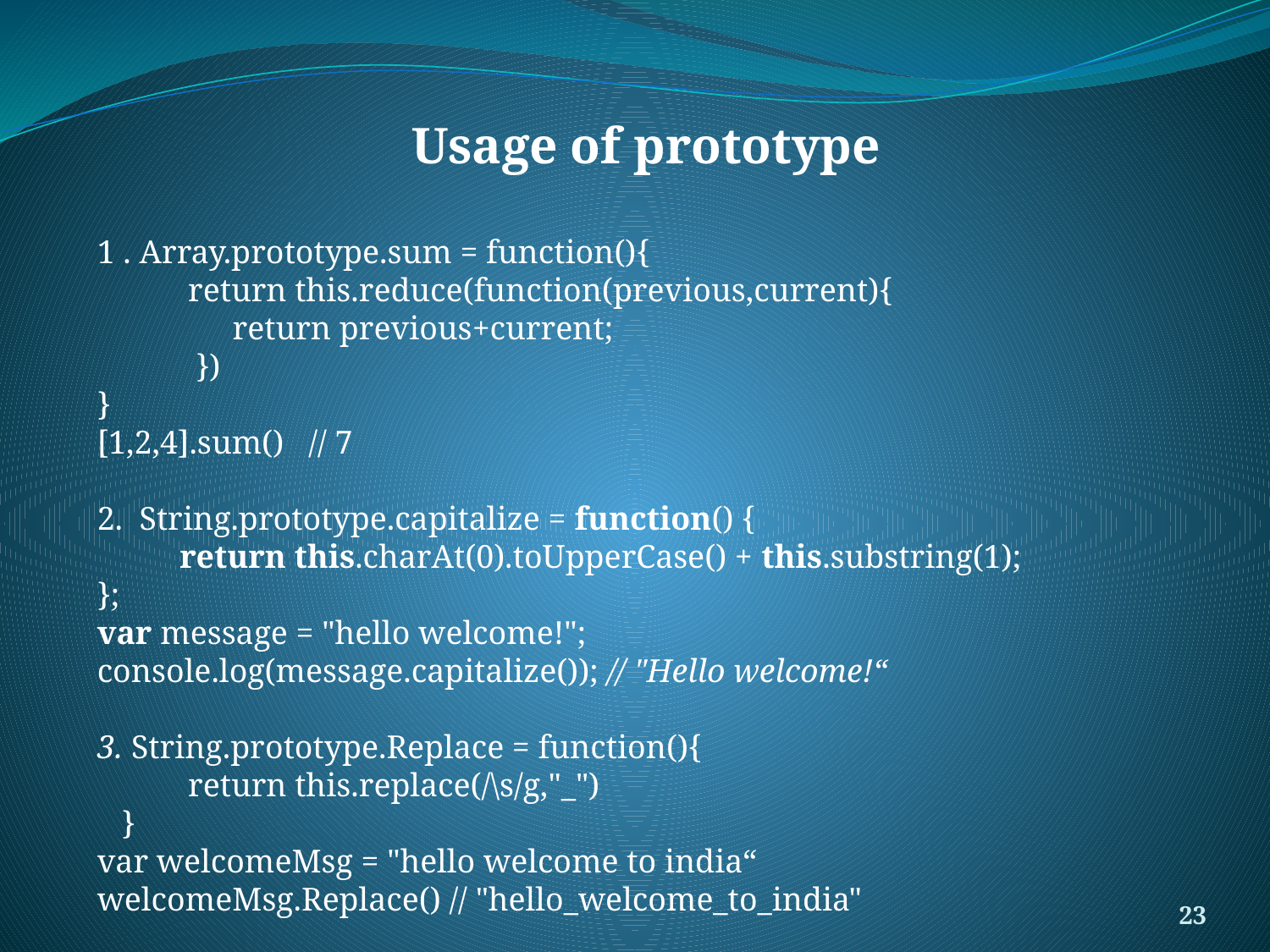

Usage of prototype
1 . Array.prototype.sum = function(){
           return this.reduce(function(previous,current){
   	 return previous+current;
            })
}
[1,2,4].sum()   // 7

2.  String.prototype.capitalize = function() {
          return this.charAt(0).toUpperCase() + this.substring(1);
};
var message = "hello welcome!";
console.log(message.capitalize()); // "Hello welcome!“

3. String.prototype.Replace = function(){
           return this.replace(/\s/g,"_")
   }
var welcomeMsg = "hello welcome to india“
welcomeMsg.Replace() // "hello_welcome_to_india"

23